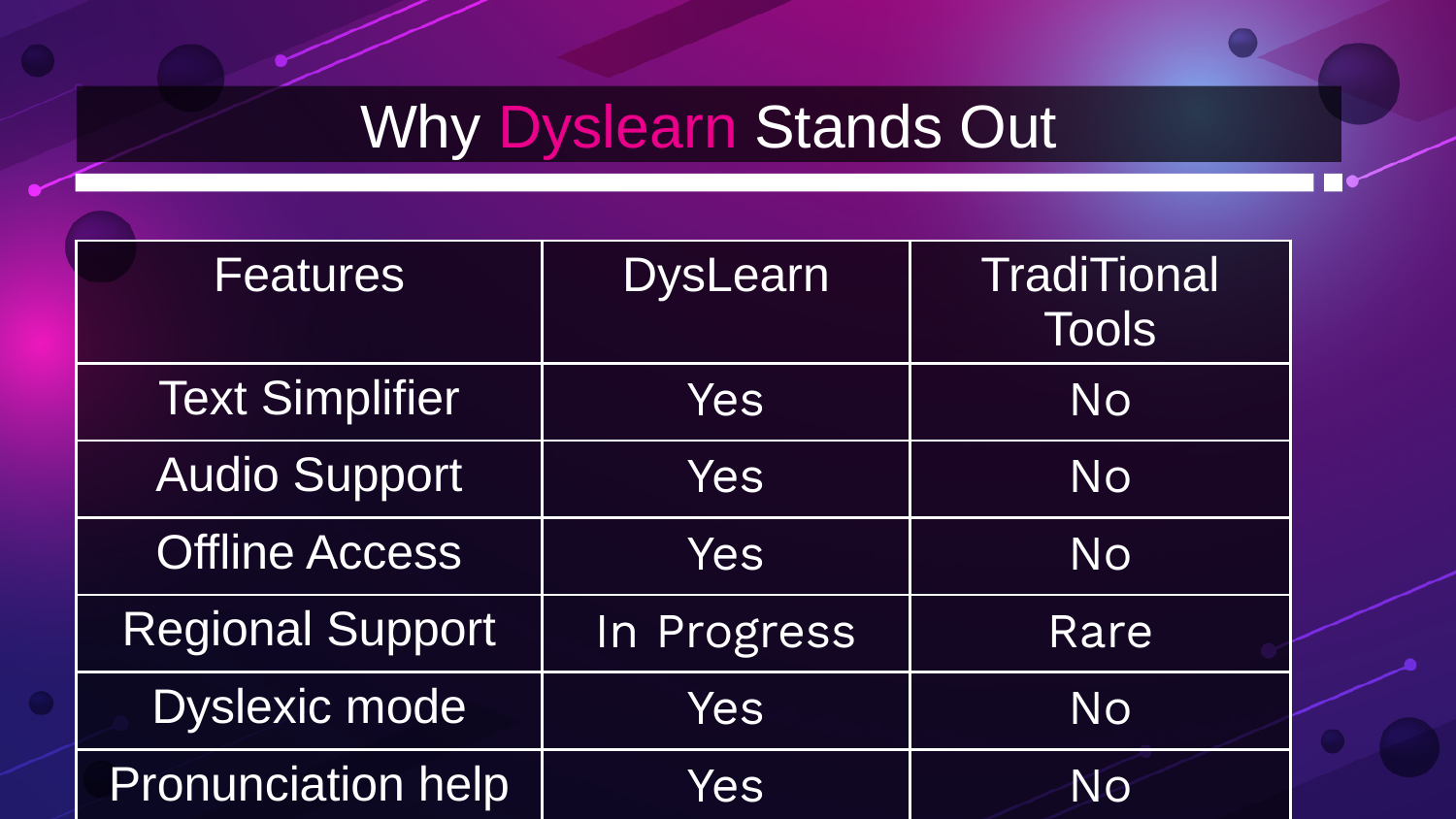

# Why Dyslearn Stands Out

| Features | DysLearn | TradiTional Tools |
| --- | --- | --- |
| Text Simplifier | Yes | No |
| Audio Support | Yes | No |
| Offline Access | Yes | No |
| Regional Support | In Progress | Rare |
| Dyslexic mode | Yes | No |
| Pronunciation help | Yes | No |